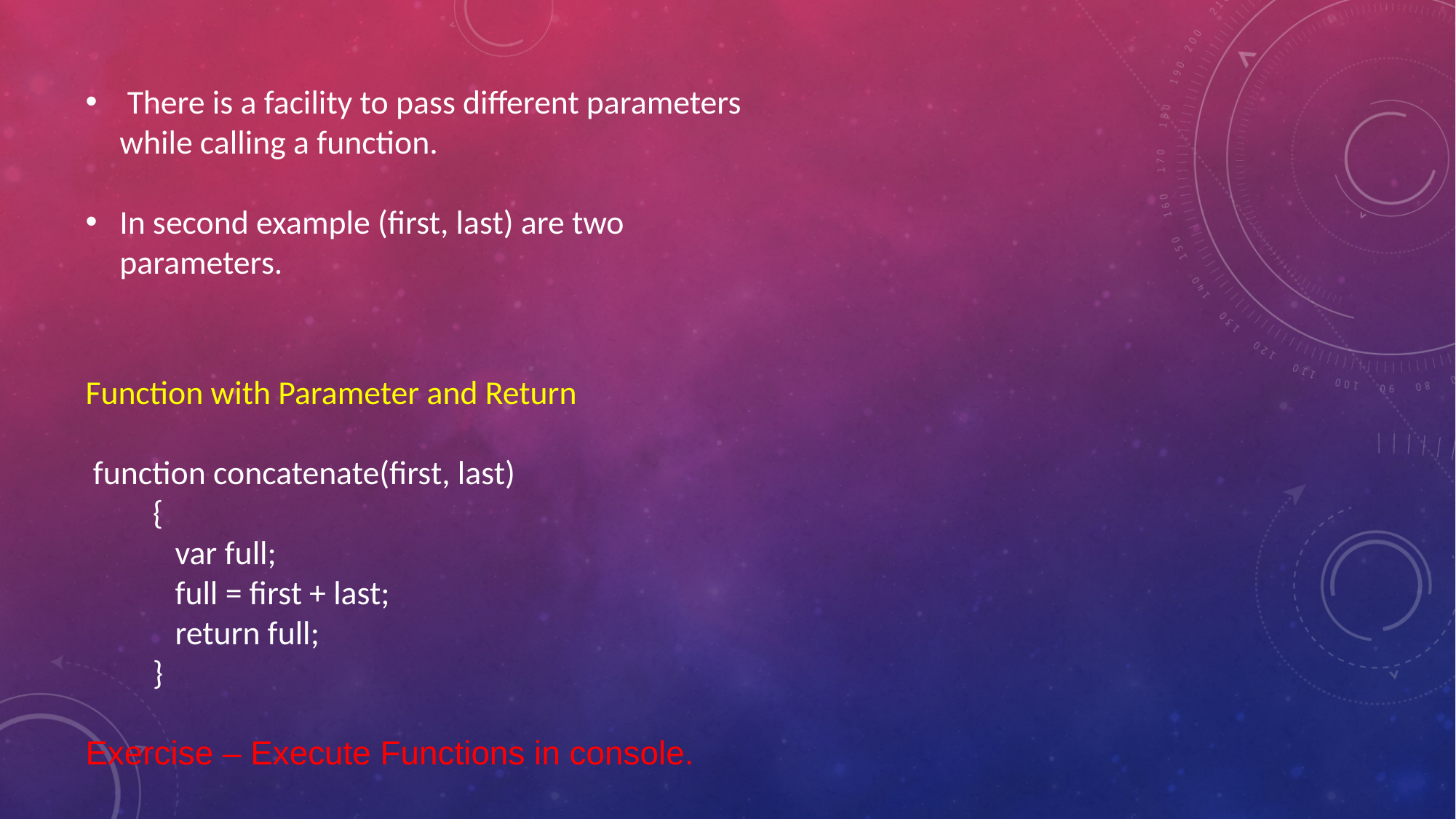

There is a facility to pass different parameters while calling a function.

In second example (first, last) are two parameters.
Function with Parameter and Return

 function concatenate(first, last)
         {
            var full;
            full = first + last;
            return full;
         }

Exercise – Execute Functions in console.